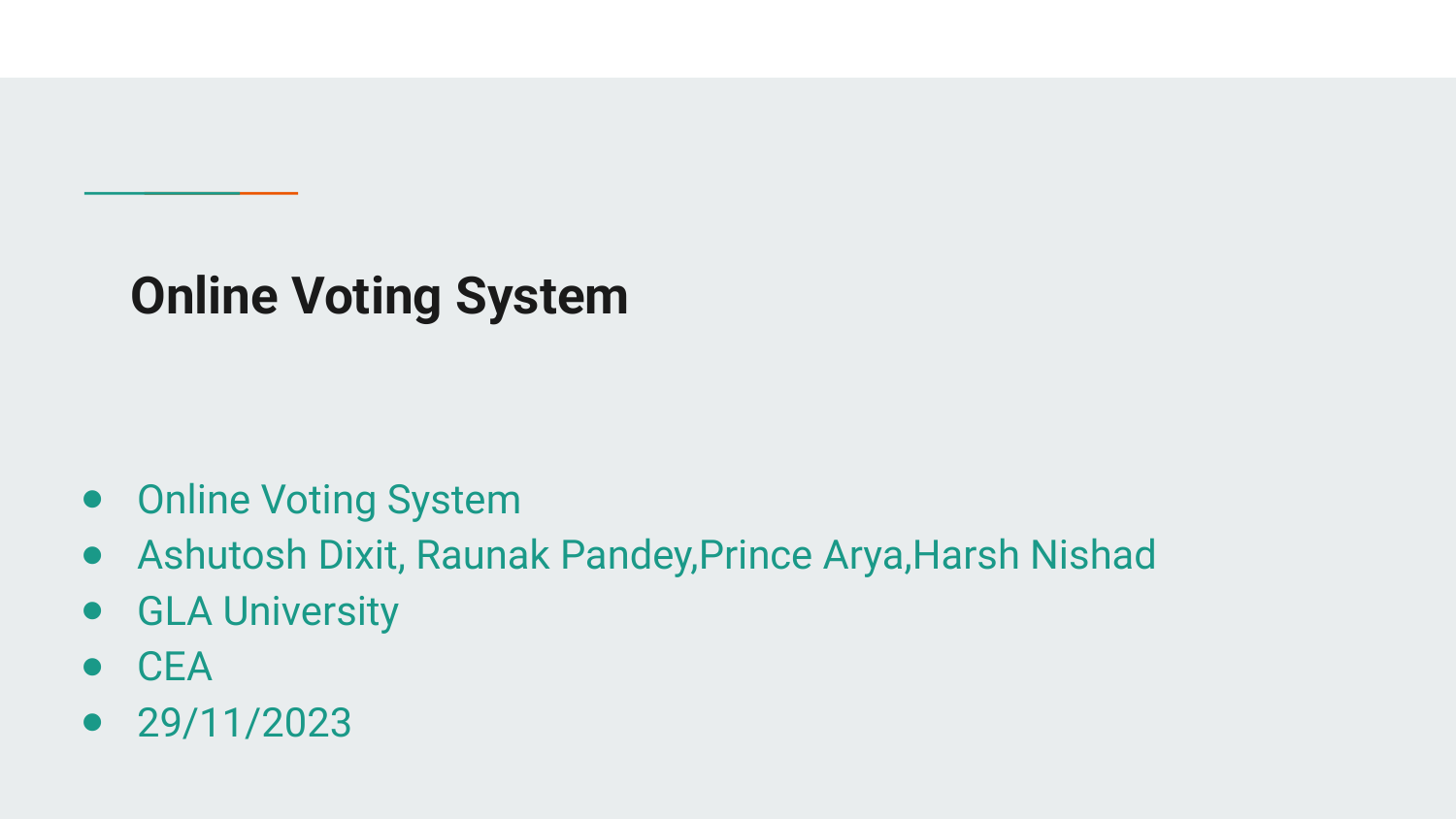

# Online Voting System

Online Voting System
Ashutosh Dixit, Raunak Pandey,Prince Arya,Harsh Nishad
GLA University
CEA
29/11/2023